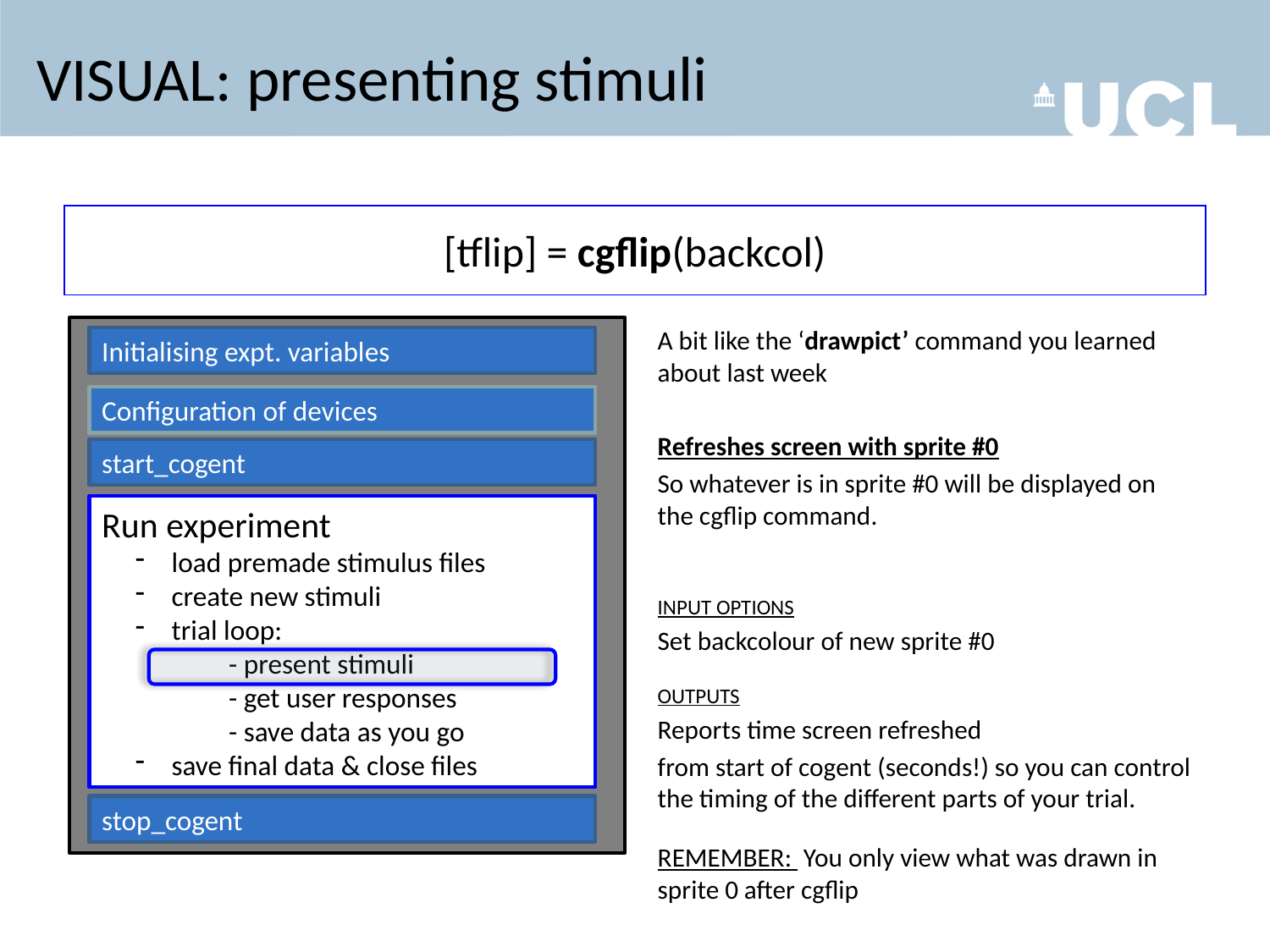

# VISUAL: presenting stimuli

[tflip] = cgflip(backcol)

Initialising expt. variables
start_cogent
Run experiment
 load premade stimulus files
 create new stimuli
 trial loop:
	- present stimuli
	- get user responses
- save data as you go
 save final data & close files
stop_cogent
Configuration of devices

A bit like the ‘drawpict’ command you learned about last week

Refreshes screen with sprite #0
So whatever is in sprite #0 will be displayed on the cgflip command.

INPUT OPTIONS
Set backcolour of new sprite #0

OUTPUTS
Reports time screen refreshed
from start of cogent (seconds!) so you can control the timing of the different parts of your trial.

REMEMBER:  You only view what was drawn in sprite 0 after cgflip